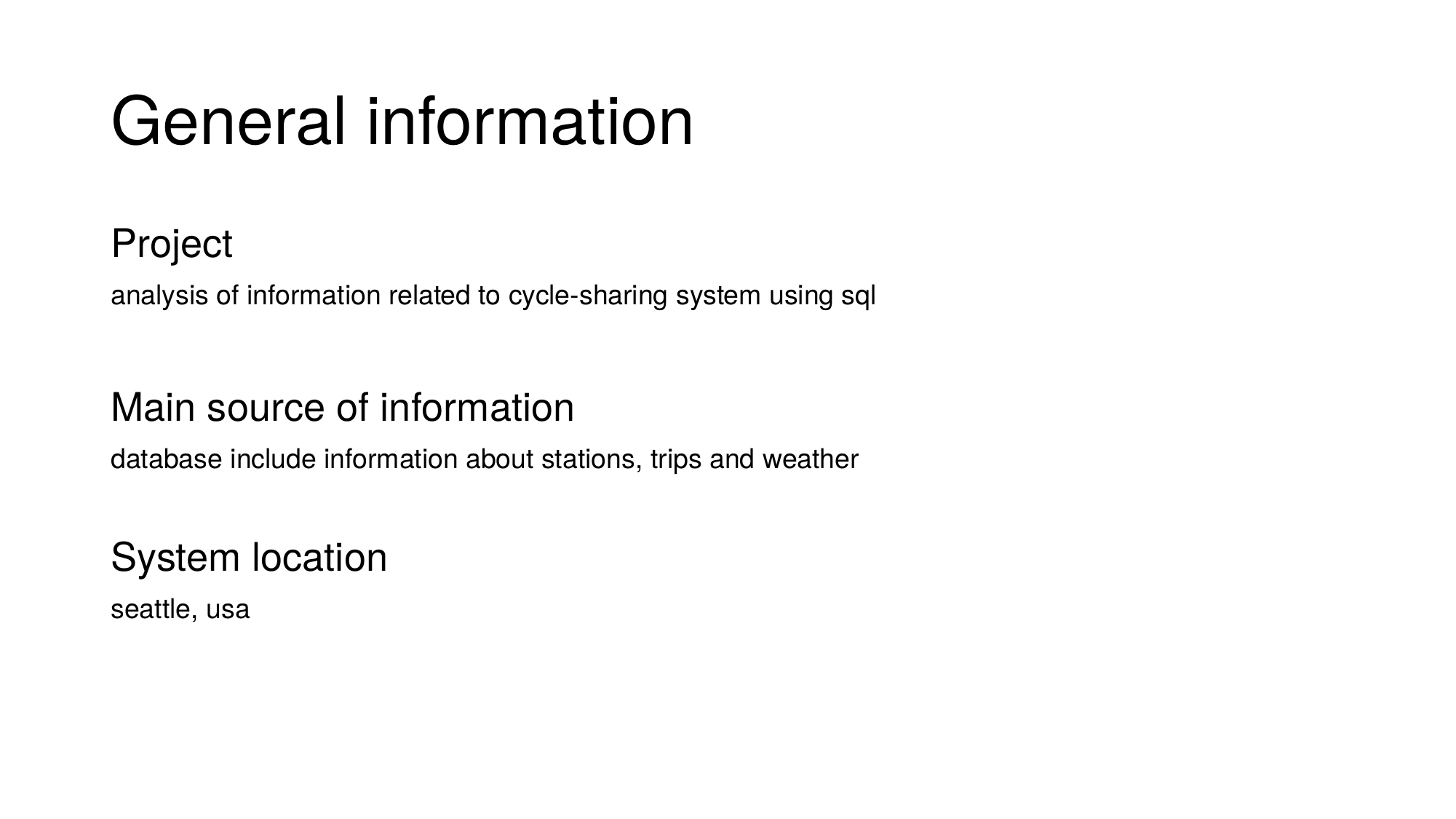

# General information
Project
analysis of information related to cycle-sharing system using sql

Main source of information
database include information about stations, trips and weather

System location
seattle, usa